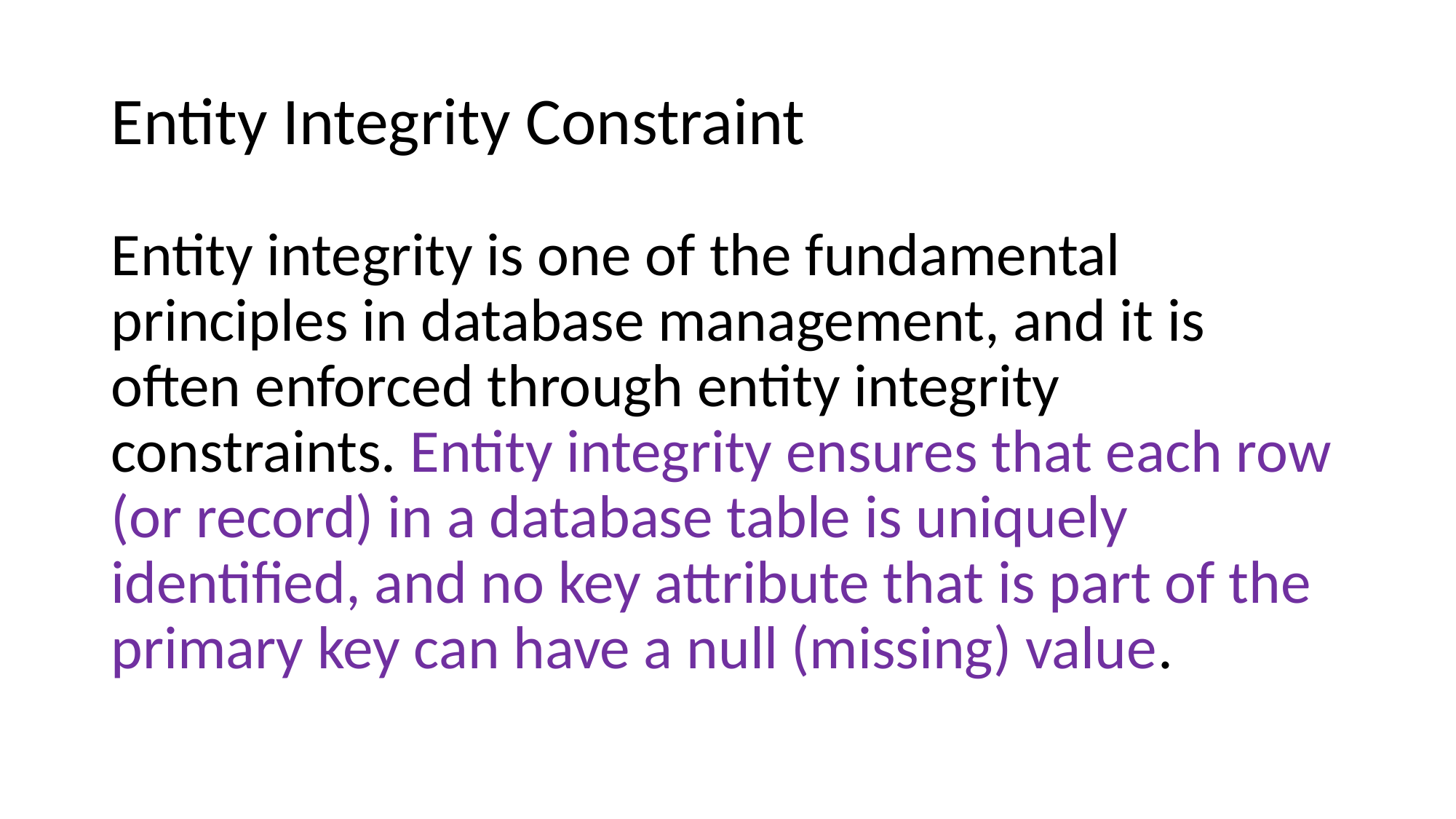

# Entity Integrity Constraint
Entity integrity is one of the fundamental principles in database management, and it is often enforced through entity integrity constraints. Entity integrity ensures that each row (or record) in a database table is uniquely identified, and no key attribute that is part of the primary key can have a null (missing) value.